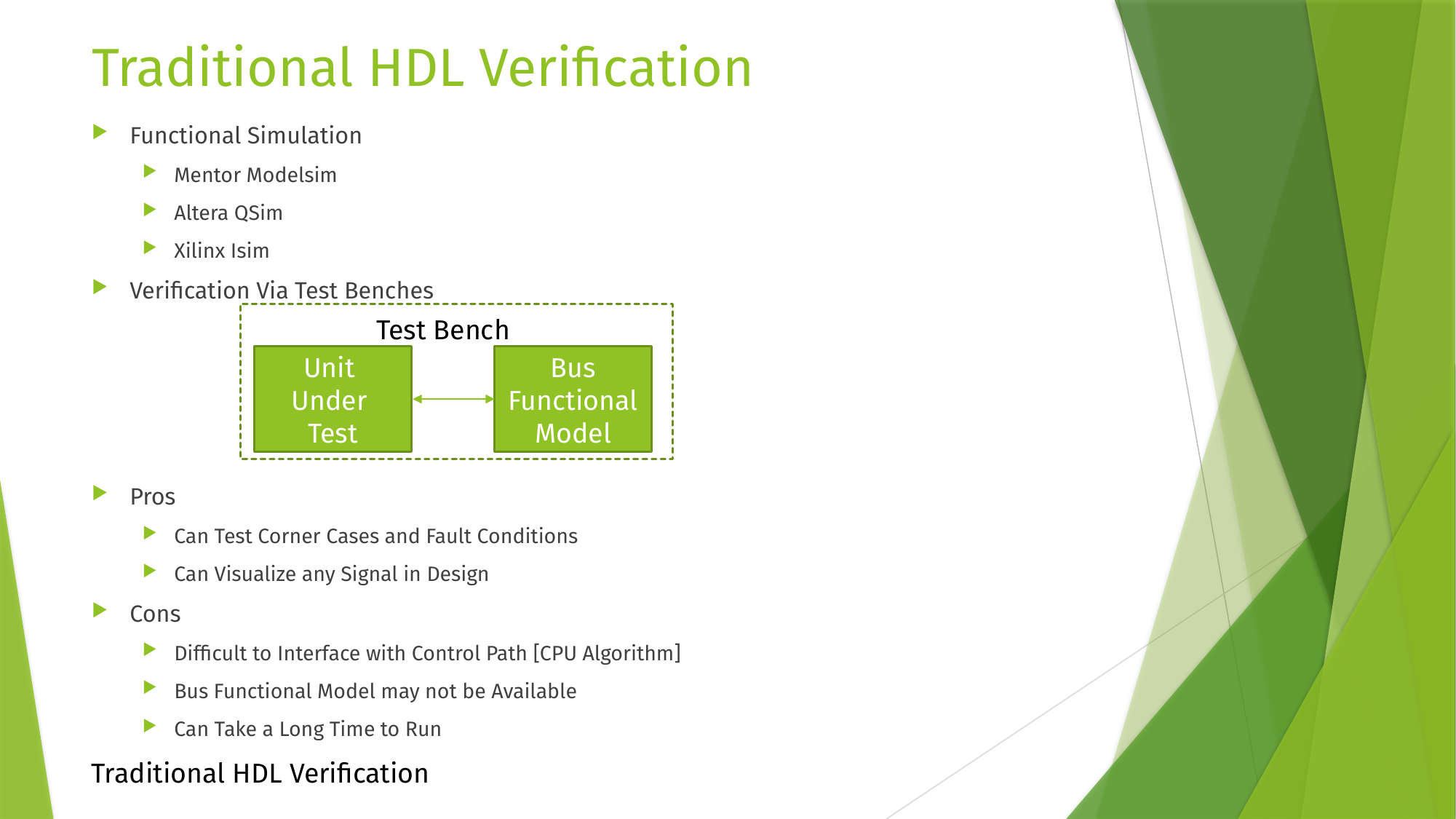

# Traditional HDL Verification
Functional Simulation
Mentor Modelsim
Altera QSim
Xilinx Isim
Verification Via Test Benches

Pros
Can Test Corner Cases and Fault Conditions
Can Visualize any Signal in Design
Cons
Difficult to Interface with Control Path [CPU Algorithm]
Bus Functional Model may not be Available
Can Take a Long Time to Run

Test Bench
Unit
Under
Test
Bus Functional Model
Traditional HDL Verification